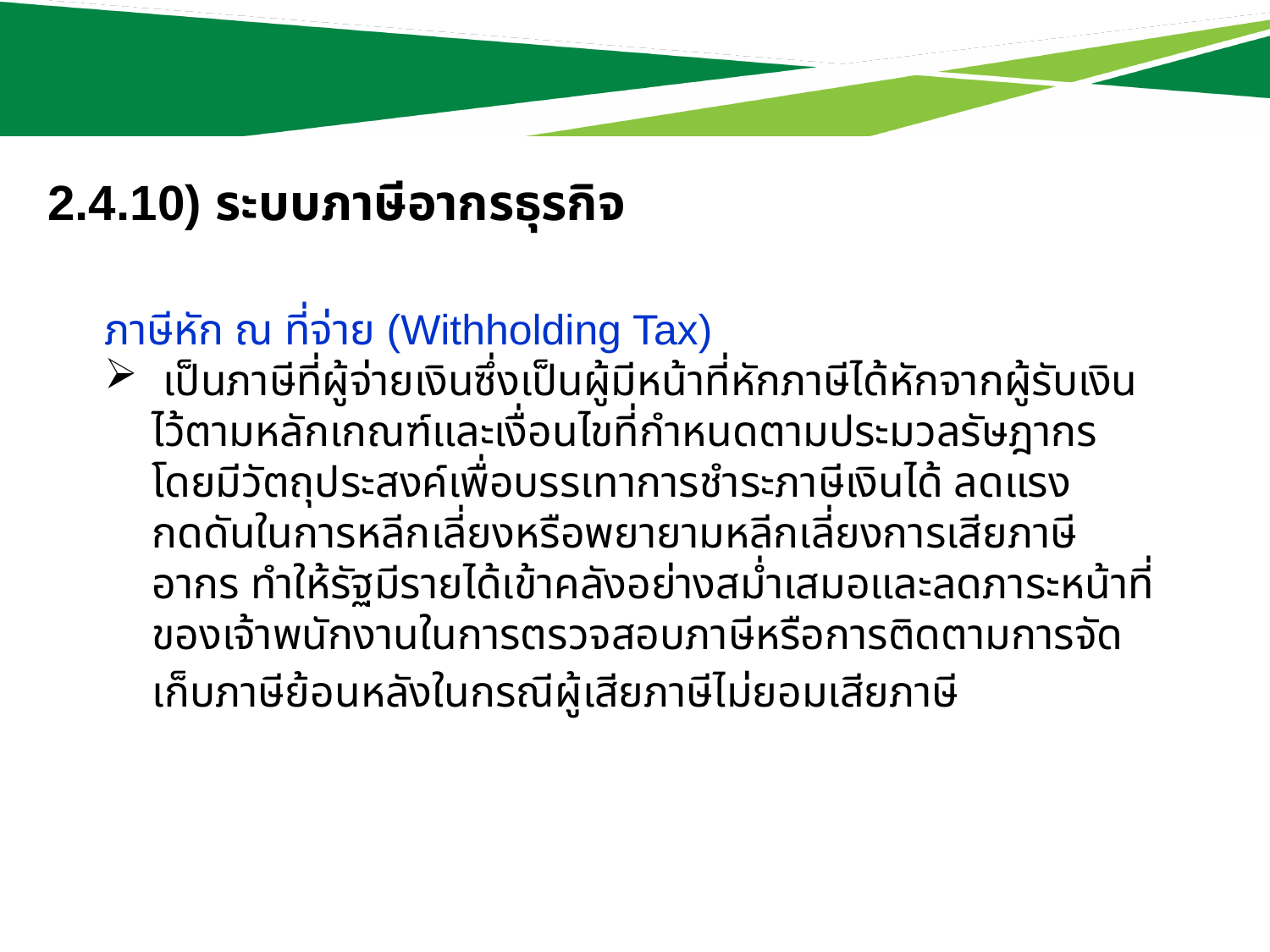

# 2.4.10) ระบบภาษีอากรธุรกิจ
ภาษีหัก ณ ที่จ่าย (Withholding Tax)
 เป็นภาษีที่ผู้จ่ายเงินซึ่งเป็นผู้มีหน้าที่หักภาษีได้หักจากผู้รับเงินไว้ตามหลักเกณฑ์และเงื่อนไขที่กำหนดตามประมวลรัษฎากร โดยมีวัตถุประสงค์เพื่อบรรเทาการชำระภาษีเงินได้ ลดแรงกดดันในการหลีกเลี่ยงหรือพยายามหลีกเลี่ยงการเสียภาษีอากร ทำให้รัฐมีรายได้เข้าคลังอย่างสม่ำเสมอและลดภาระหน้าที่ของเจ้าพนักงานในการตรวจสอบภาษีหรือการติดตามการจัดเก็บภาษีย้อนหลังในกรณีผู้เสียภาษีไม่ยอมเสียภาษี